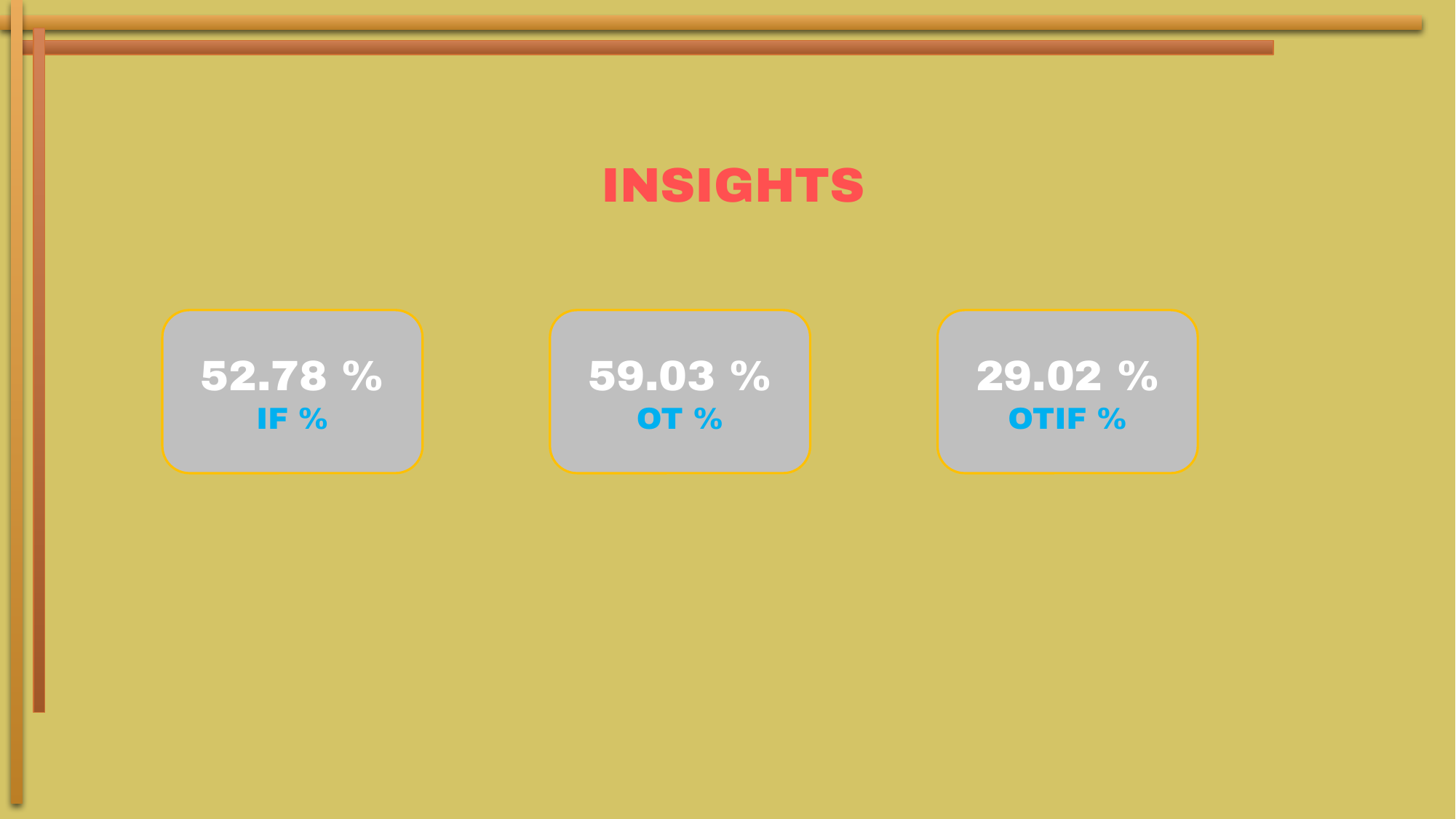

# Insights
52.78 %
IF %
59.03 %
OT %
29.02 %
OTIF %